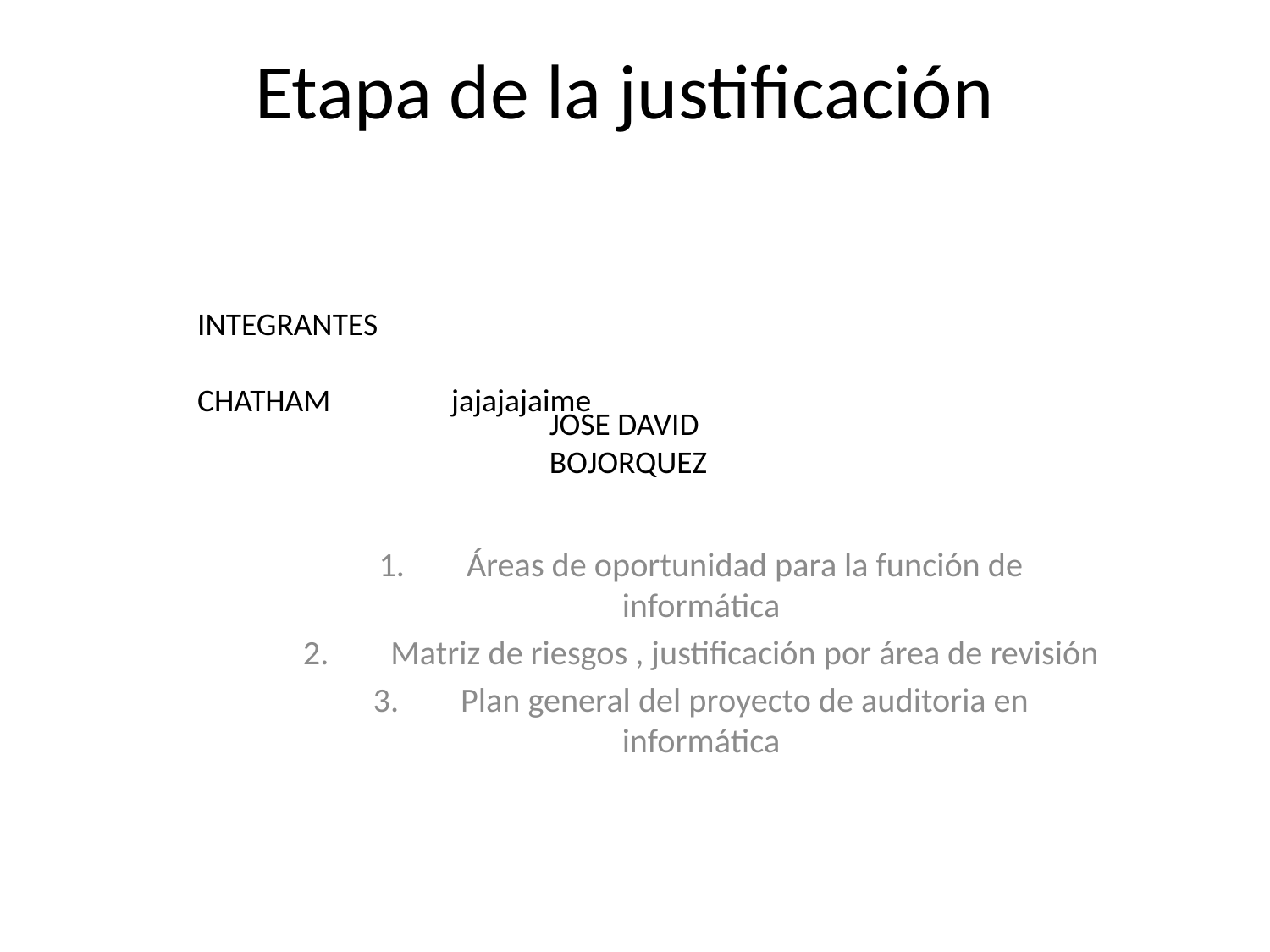

# Etapa de la justificación
INTEGRANTES

CHATHAM	jajajajaime
JOSE DAVID BOJORQUEZ
1.	Áreas de oportunidad para la función de informática
2.	Matriz de riesgos , justificación por área de revisión
3.	Plan general del proyecto de auditoria en informática